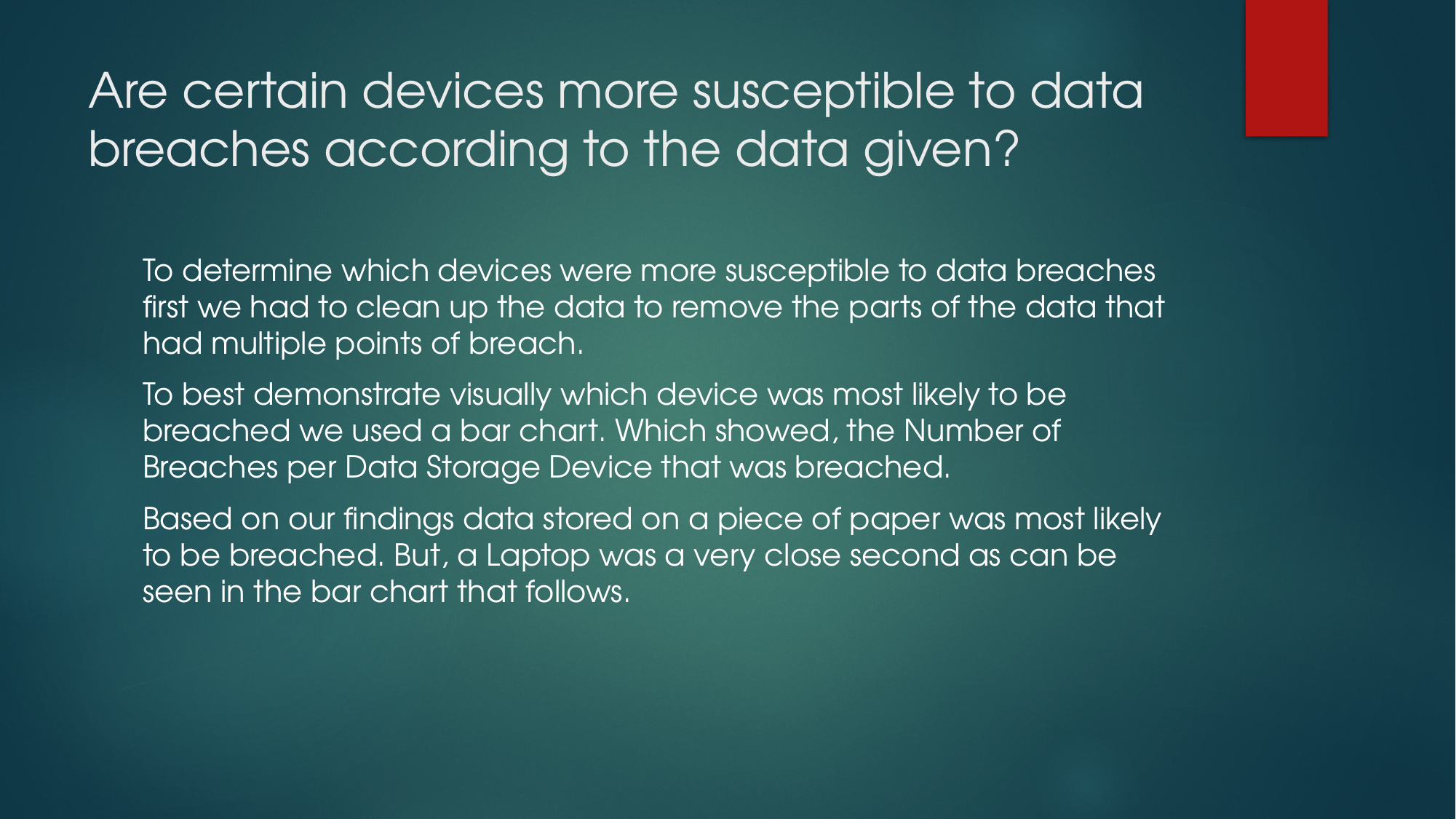

# Are certain devices more susceptible to data breaches according to the data given?
To determine which devices were more susceptible to data breaches first we had to clean up the data to remove the parts of the data that had multiple points of breach.
To best demonstrate visually which device was most likely to be breached we used a bar chart. Which showed, the Number of Breaches per Data Storage Device that was breached.
Based on our findings data stored on a piece of paper was most likely to be breached. But, a Laptop was a very close second as can be seen in the bar chart that follows.